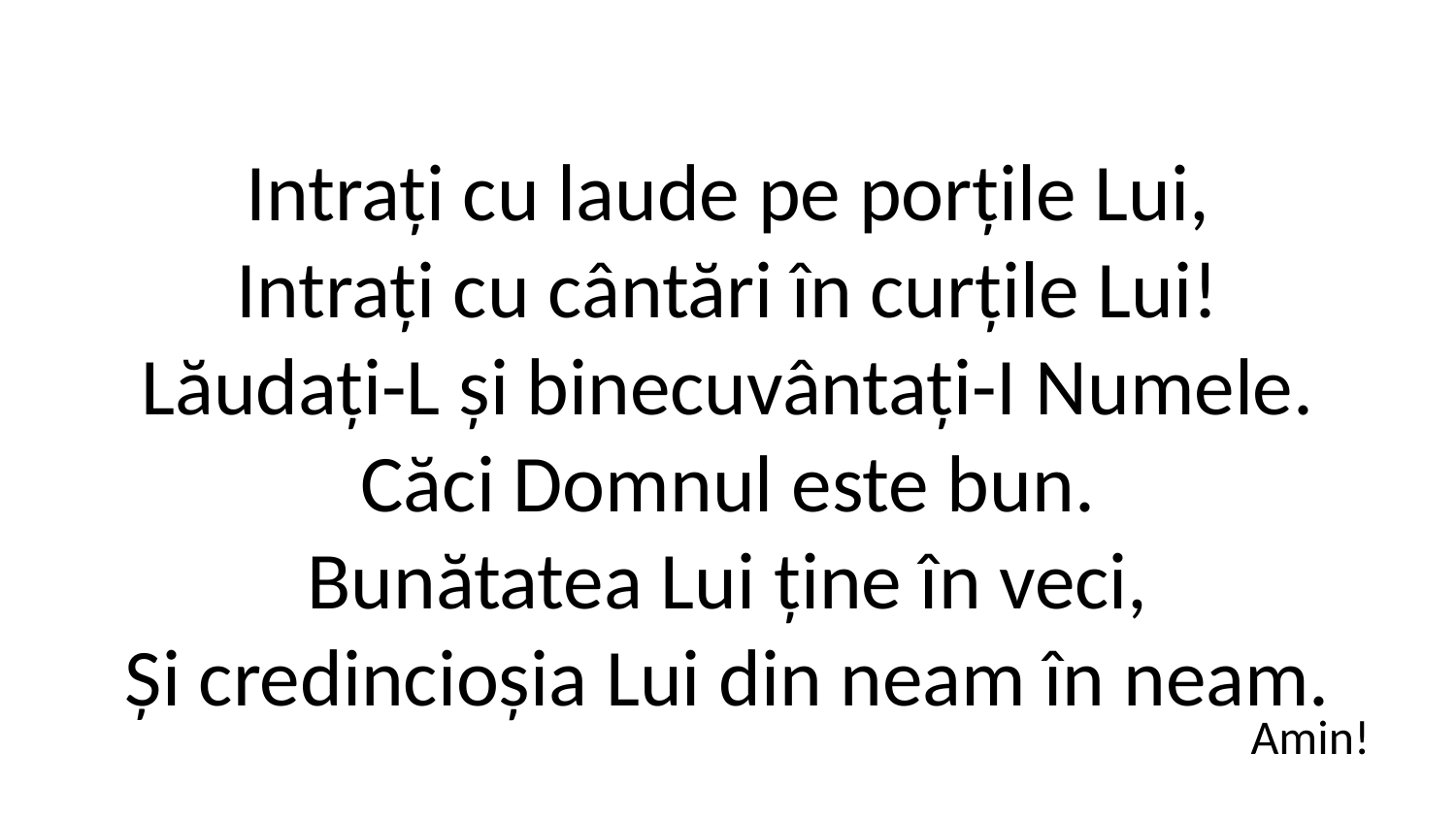

Intrați cu laude pe porțile Lui,
Intrați cu cântări în curțile Lui!
Lăudați-L și binecuvântați-I Numele.
Căci Domnul este bun.
Bunătatea Lui ține în veci,
Și credincioșia Lui din neam în neam.

Amin!